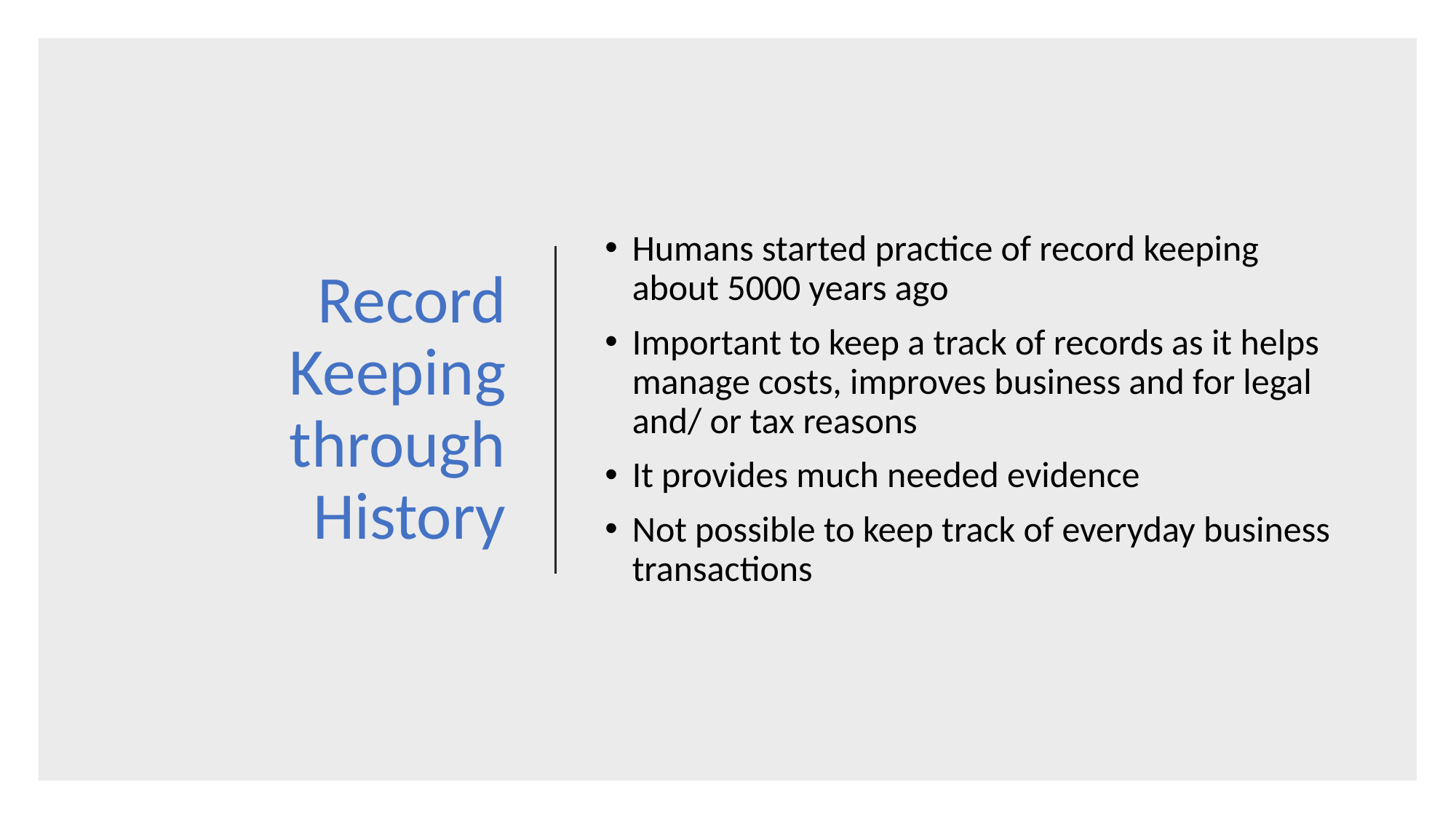

# Record Keeping through History
Humans started practice of record keeping about 5000 years ago
Important to keep a track of records as it helps manage costs, improves business and for legal and/ or tax reasons
It provides much needed evidence
Not possible to keep track of everyday business transactions